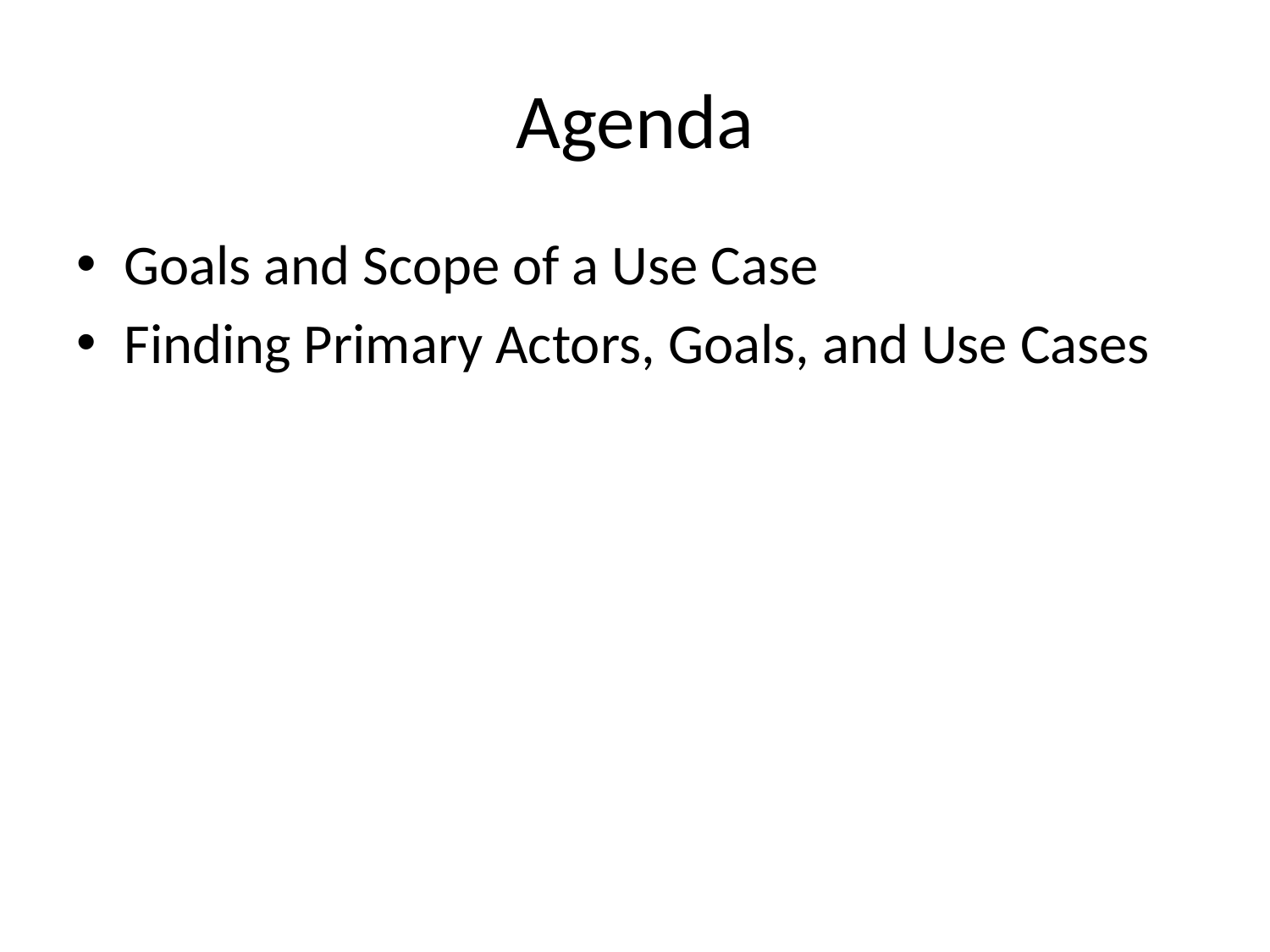

# Agenda
Goals and Scope of a Use Case
Finding Primary Actors, Goals, and Use Cases